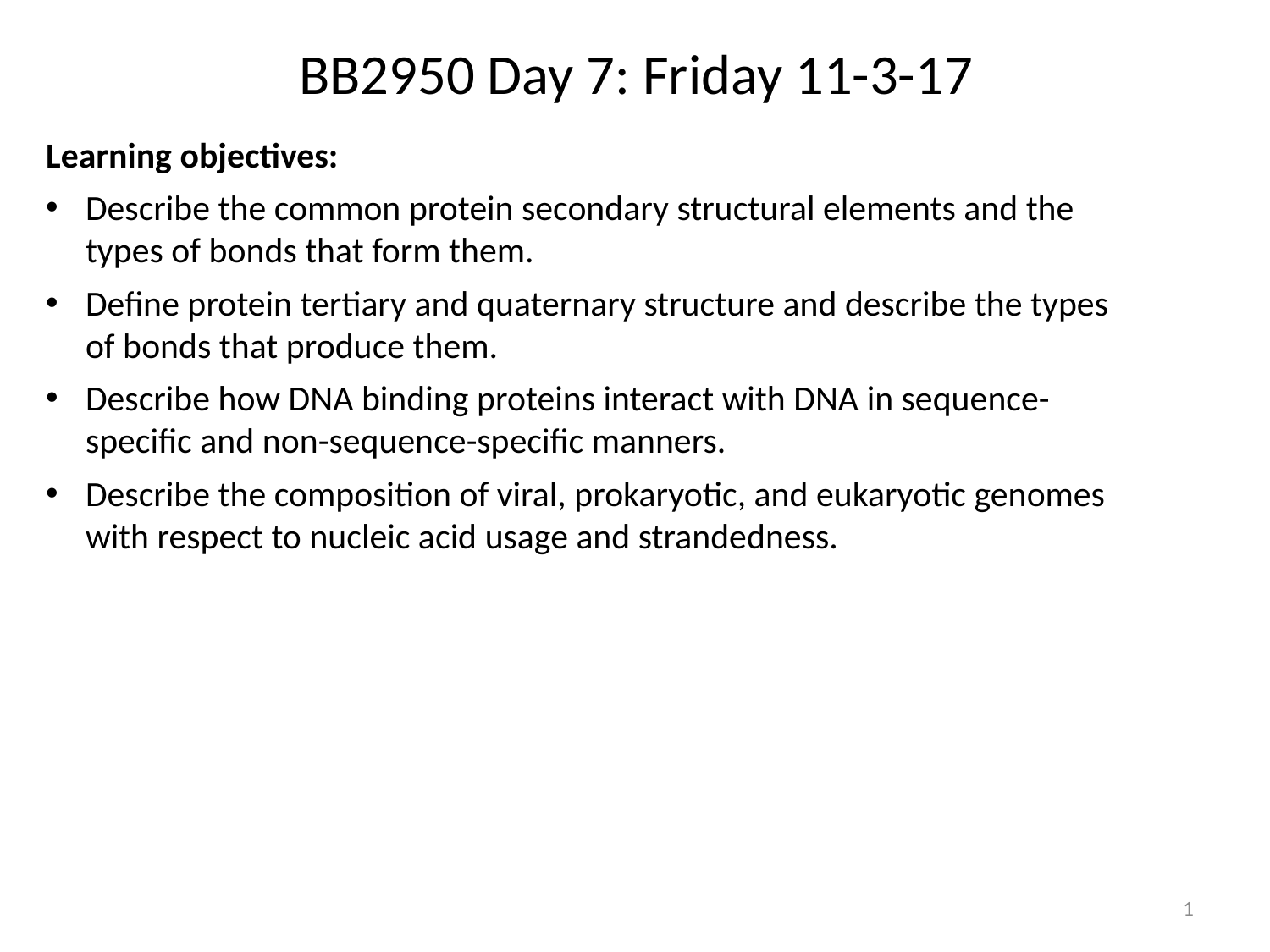

BB2950 Day 7: Friday 11-3-17
Learning objectives:
Describe the common protein secondary structural elements and the types of bonds that form them.
Define protein tertiary and quaternary structure and describe the types of bonds that produce them.
Describe how DNA binding proteins interact with DNA in sequence-specific and non-sequence-specific manners.
Describe the composition of viral, prokaryotic, and eukaryotic genomes with respect to nucleic acid usage and strandedness.

1